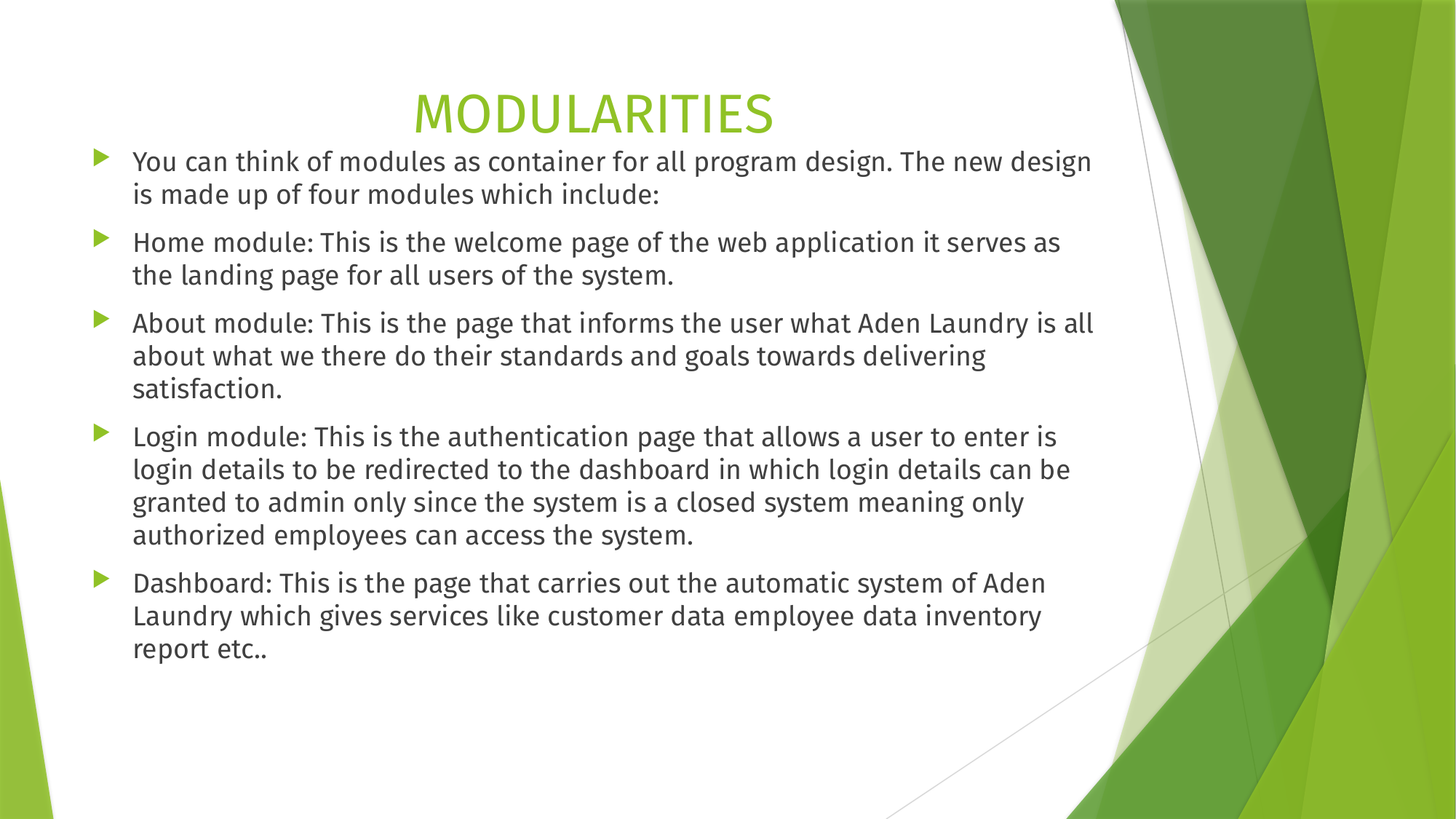

# MODULARITIES
You can think of modules as container for all program design. The new design is made up of four modules which include:
Home module: This is the welcome page of the web application it serves as the landing page for all users of the system.
About module: This is the page that informs the user what Aden Laundry is all about what we there do their standards and goals towards delivering satisfaction.
Login module: This is the authentication page that allows a user to enter is login details to be redirected to the dashboard in which login details can be granted to admin only since the system is a closed system meaning only authorized employees can access the system.
Dashboard: This is the page that carries out the automatic system of Aden Laundry which gives services like customer data employee data inventory report etc..